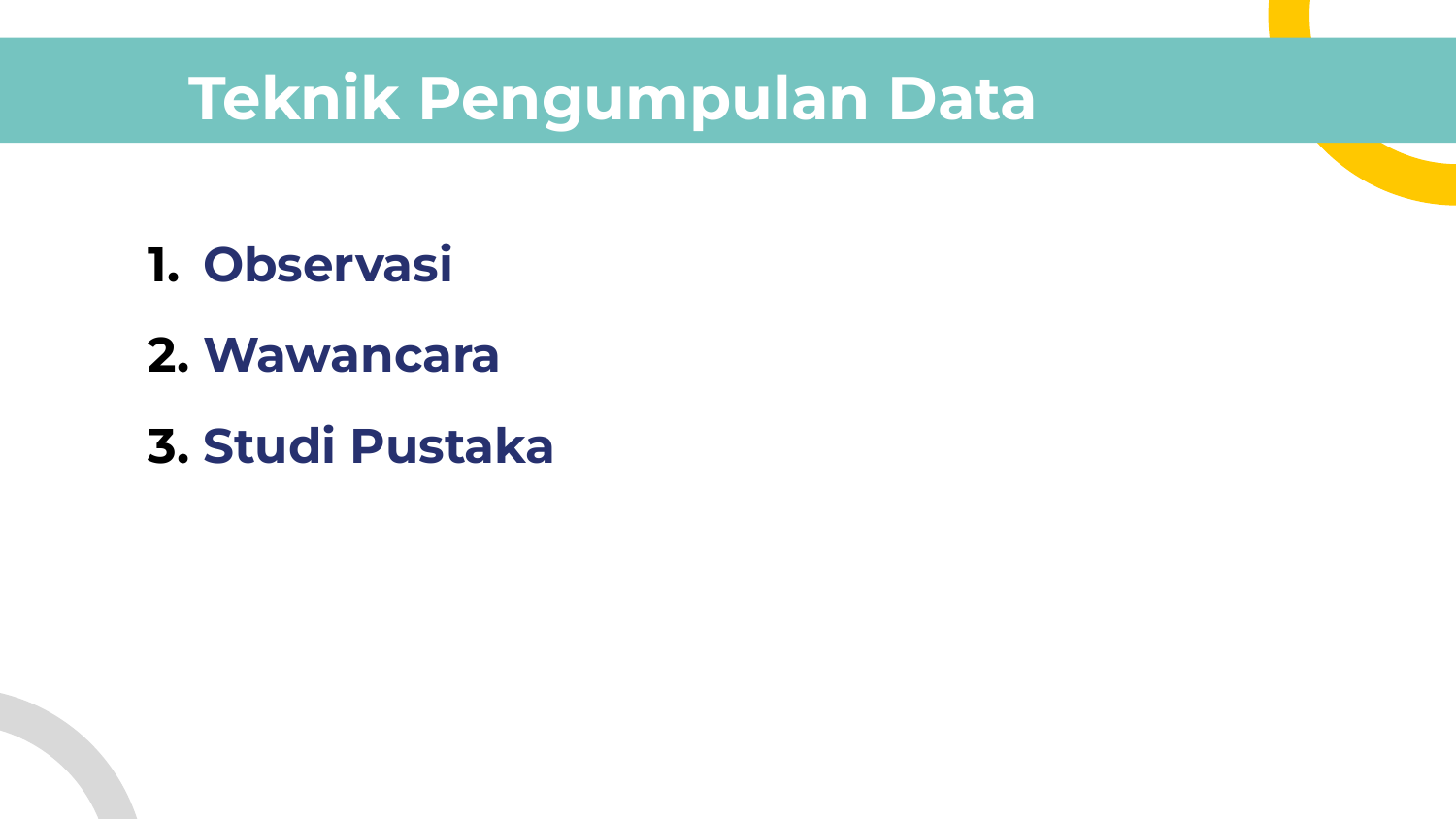

# Teknik Pengumpulan Data
Observasi
Wawancara
Studi Pustaka